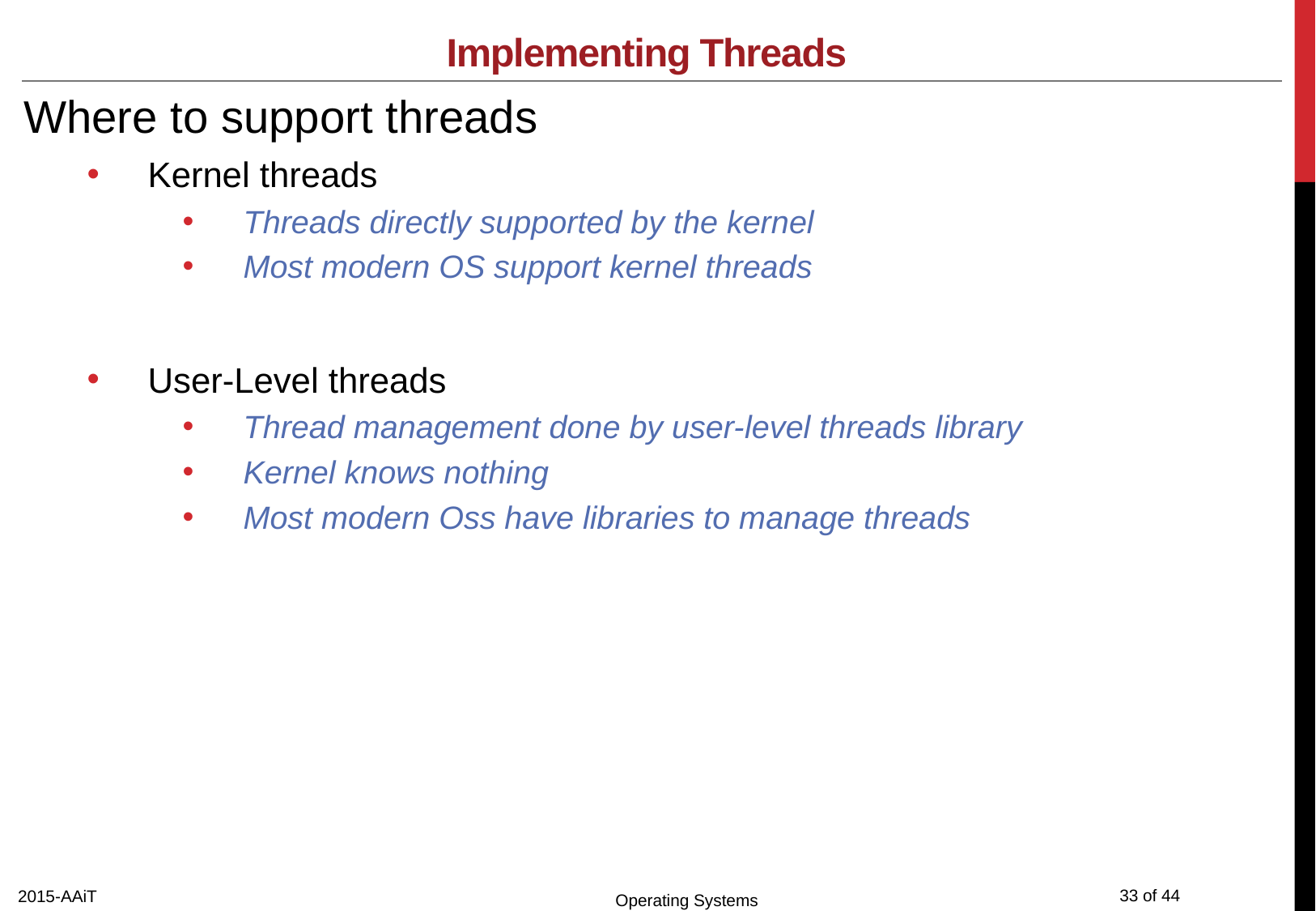

# Implementing Threads
Where to support threads
Kernel threads
Threads directly supported by the kernel
Most modern OS support kernel threads

User-Level threads
Thread management done by user-­level threads library
Kernel knows nothing
Most modern Oss have libraries to manage threads

2015-AAiT
Operating Systems
33 of 44